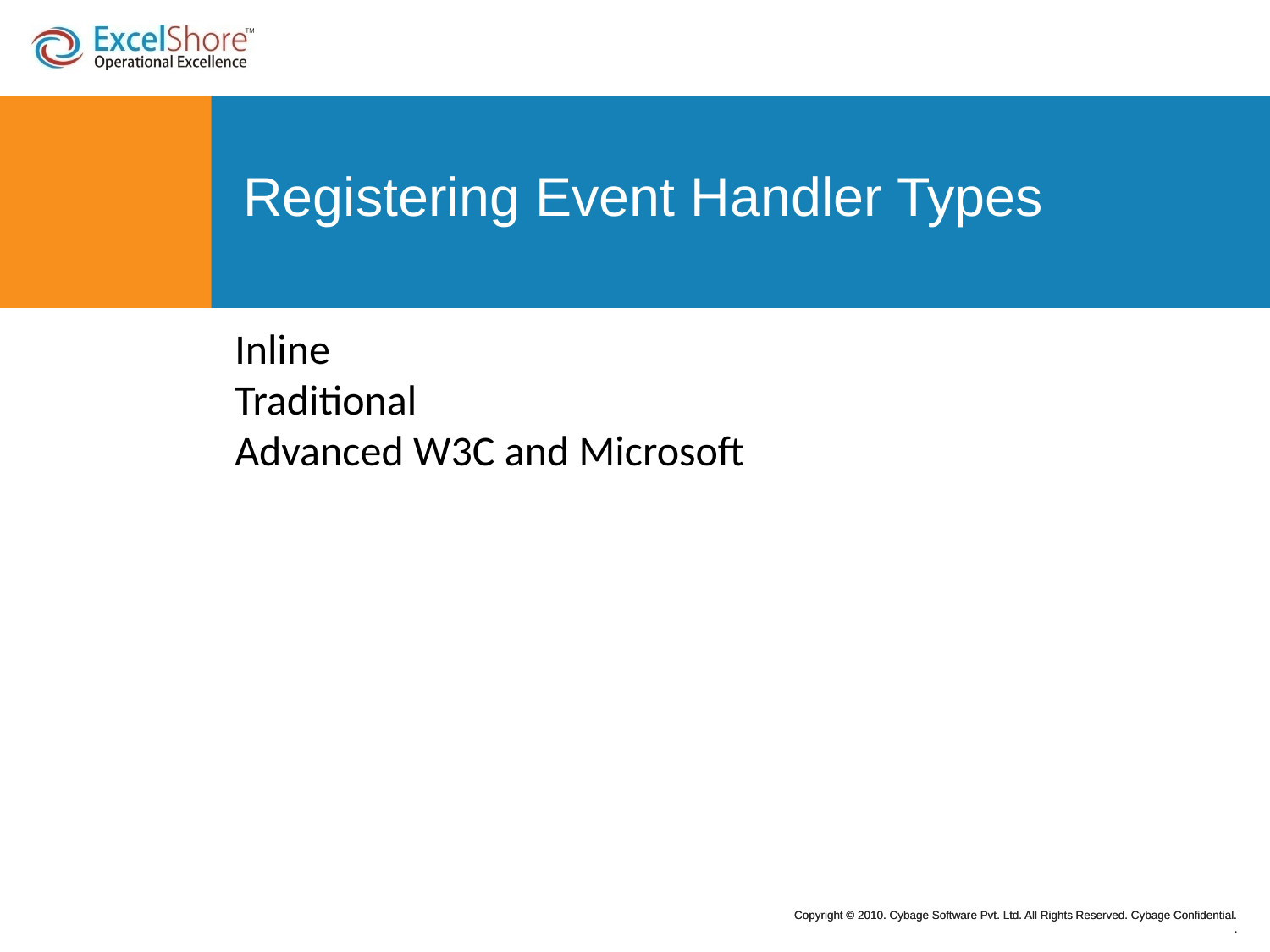

# Registering Event Handler Types
Inline
Traditional
Advanced W3C and Microsoft